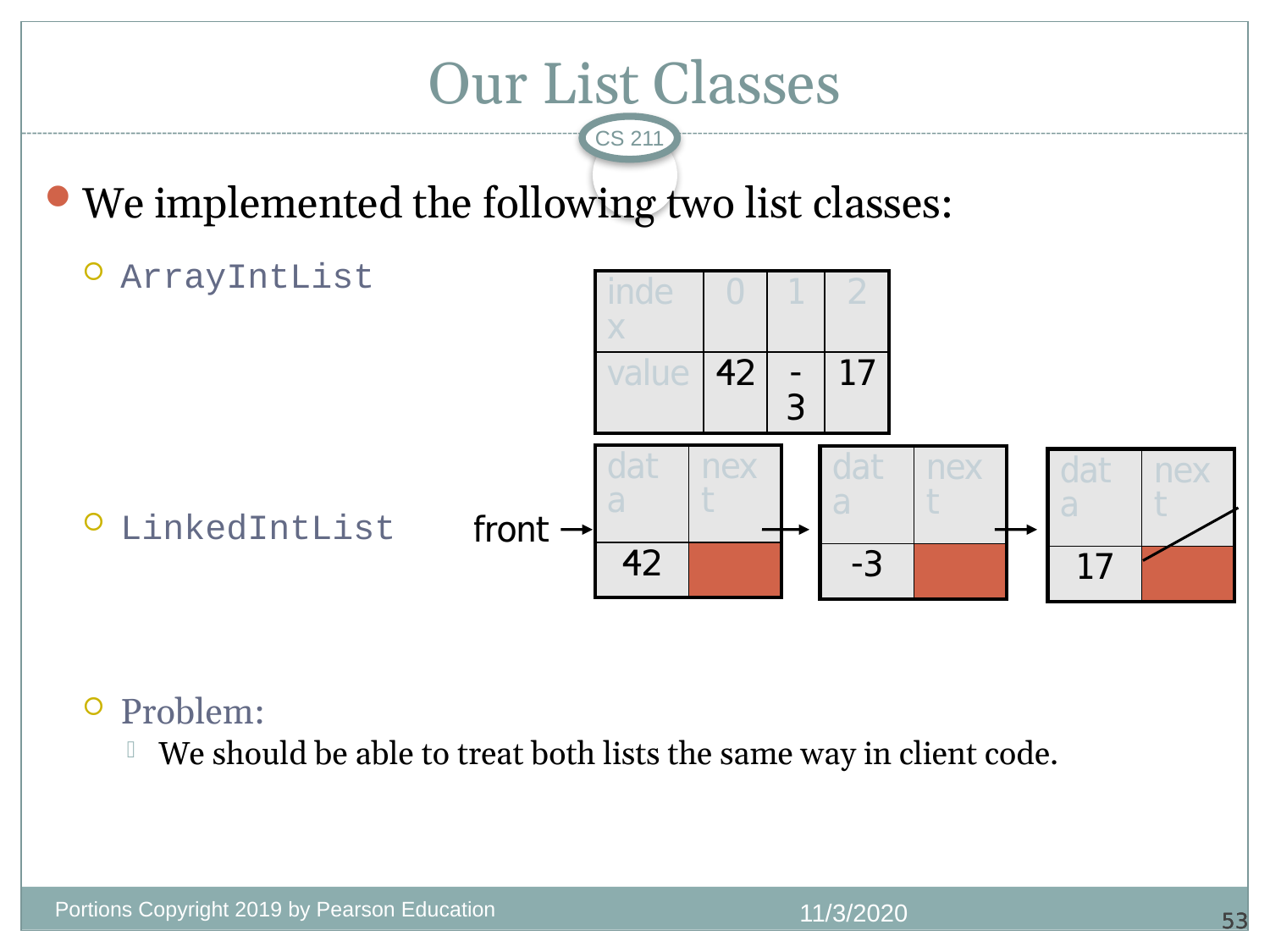

# Our List Classes
CS 211
We implemented the following two list classes:

ArrayIntList

LinkedIntList

Problem:
We should be able to treat both lists the same way in client code.
| index | 0 | 1 | 2 |
| --- | --- | --- | --- |
| value | 42 | -3 | 17 |
| data | next |
| --- | --- |
| 42 |  |
| data | next |
| --- | --- |
| -3 |  |
| data | next |
| --- | --- |
| 17 |  |
front

Portions Copyright 2019 by Pearson Education
11/3/2020